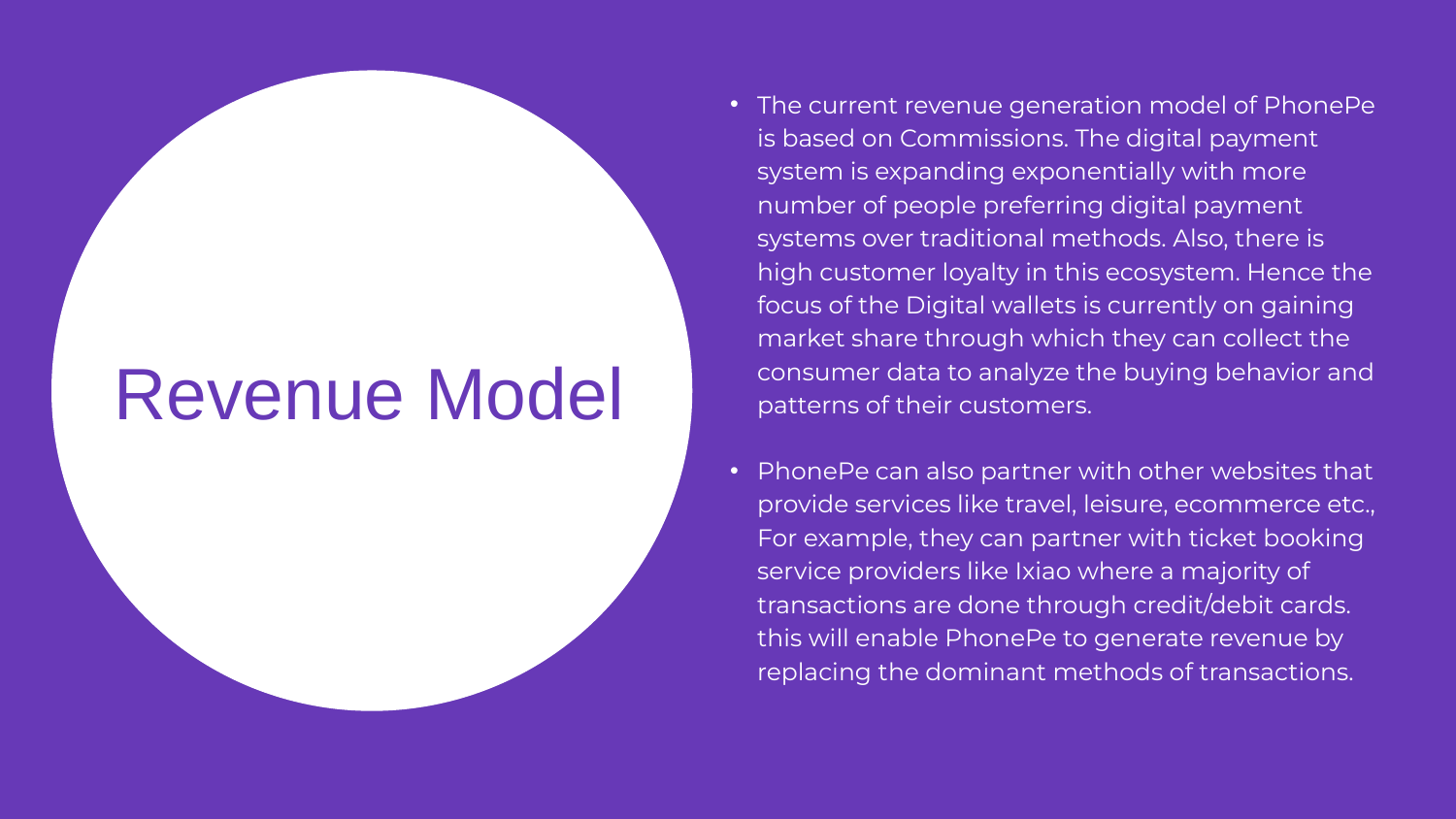

The current revenue generation model of PhonePe is based on Commissions. The digital payment system is expanding exponentially with more number of people preferring digital payment systems over traditional methods. Also, there is high customer loyalty in this ecosystem. Hence the focus of the Digital wallets is currently on gaining market share through which they can collect the consumer data to analyze the buying behavior and patterns of their customers.
PhonePe can also partner with other websites that provide services like travel, leisure, ecommerce etc., For example, they can partner with ticket booking service providers like Ixiao where a majority of transactions are done through credit/debit cards. this will enable PhonePe to generate revenue by replacing the dominant methods of transactions.
# Revenue Model